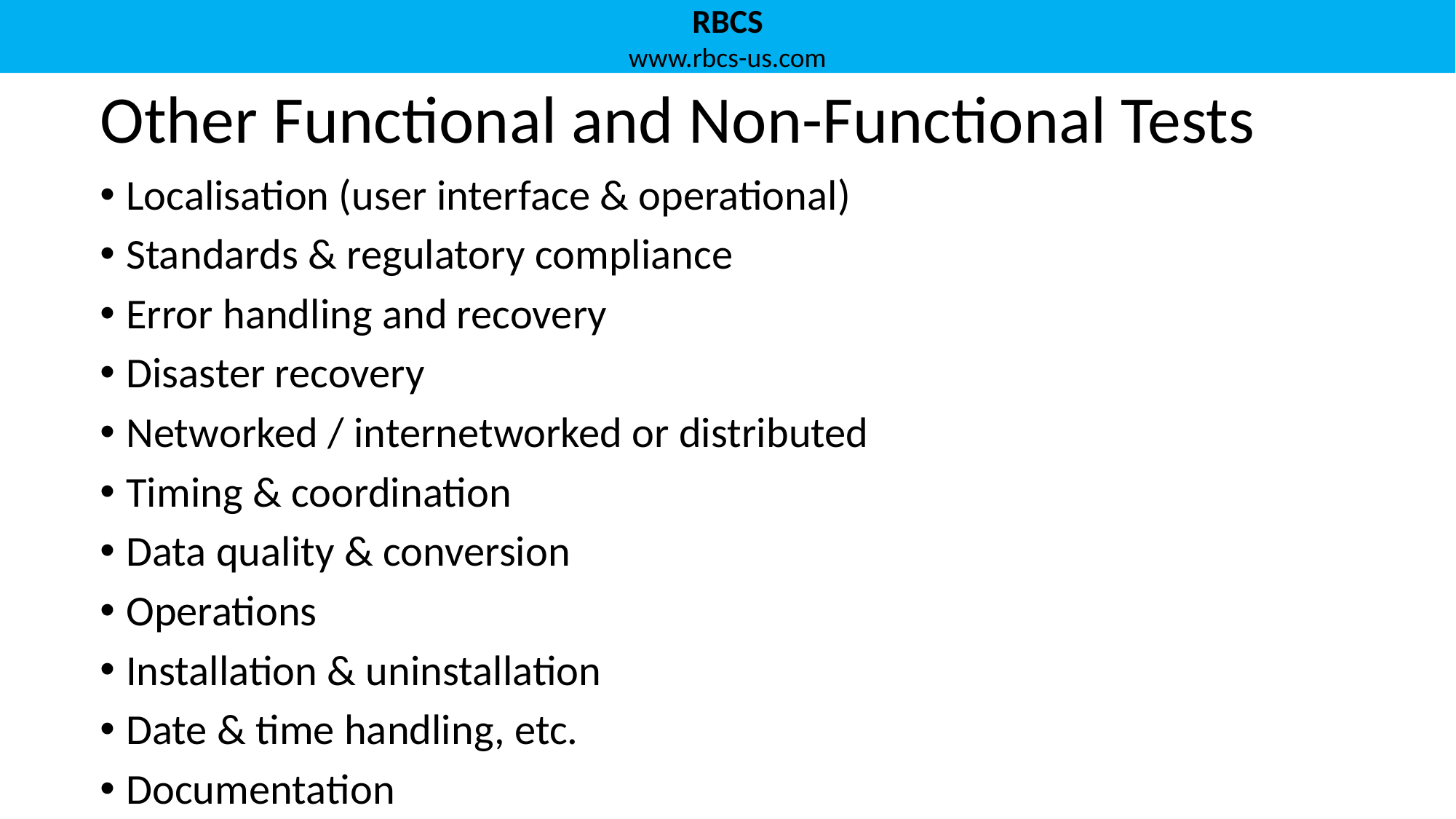

# Other Functional and Non-Functional Tests
Localisation (user interface & operational)
Standards & regulatory compliance
Error handling and recovery
Disaster recovery
Networked / internetworked or distributed
Timing & coordination
Data quality & conversion
Operations
Installation & uninstallation
Date & time handling, etc.
Documentation